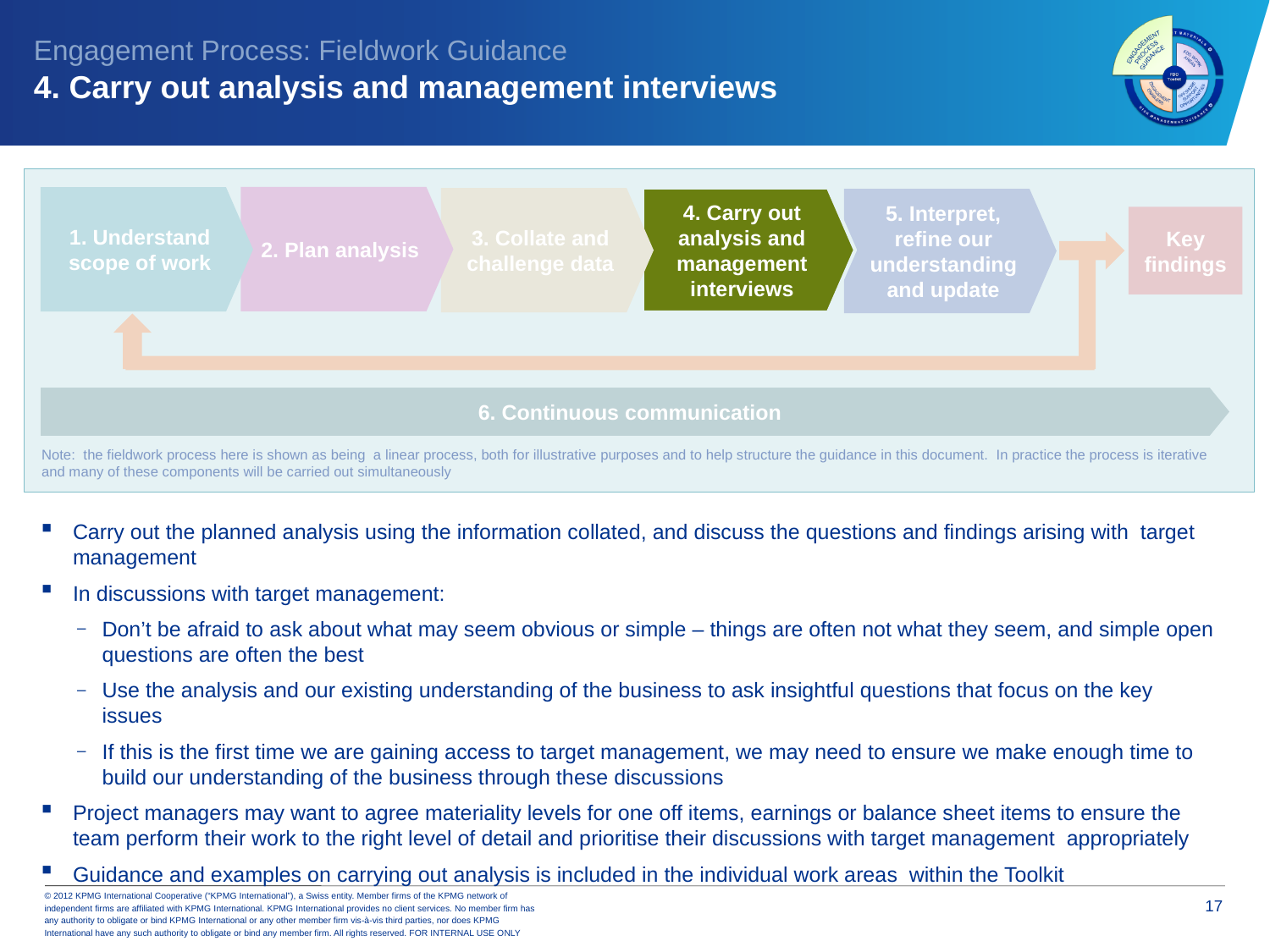

Engagement Process: Fieldwork Guidance
4. Carry out analysis and management interviews

2. Plan analysis
1. Understand scope of work
4. Carry out analysis and management interviews
3. Collate and challenge data
5. Interpret, refine our understanding and update
Key findings

6. Continuous communication
Note:  the fieldwork process here is shown as being  a linear process, both for illustrative purposes and to help structure the guidance in this document.  In practice the process is iterative and many of these components will be carried out simultaneously
Carry out the planned analysis using the information collated, and discuss the questions and findings arising with  target management
In discussions with target management:
Don’t be afraid to ask about what may seem obvious or simple – things are often not what they seem, and simple open questions are often the best
Use the analysis and our existing understanding of the business to ask insightful questions that focus on the key issues
If this is the first time we are gaining access to target management, we may need to ensure we make enough time to build our understanding of the business through these discussions
Project managers may want to agree materiality levels for one off items, earnings or balance sheet items to ensure the team perform their work to the right level of detail and prioritise their discussions with target management  appropriately
Guidance and examples on carrying out analysis is included in the individual work areas  within the Toolkit